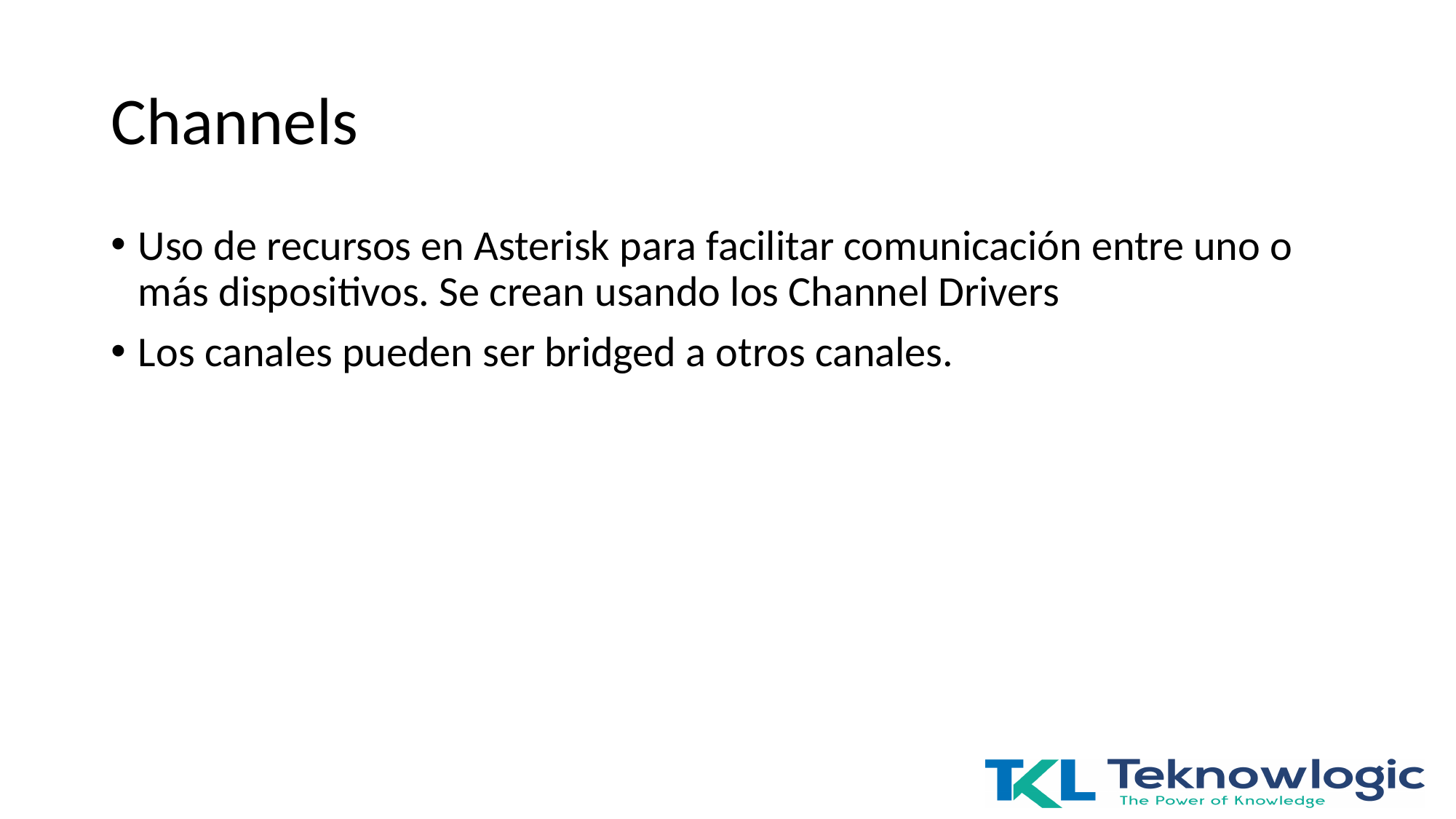

# Channels
Uso de recursos en Asterisk para facilitar comunicación entre uno o más dispositivos. Se crean usando los Channel Drivers
Los canales pueden ser bridged a otros canales.